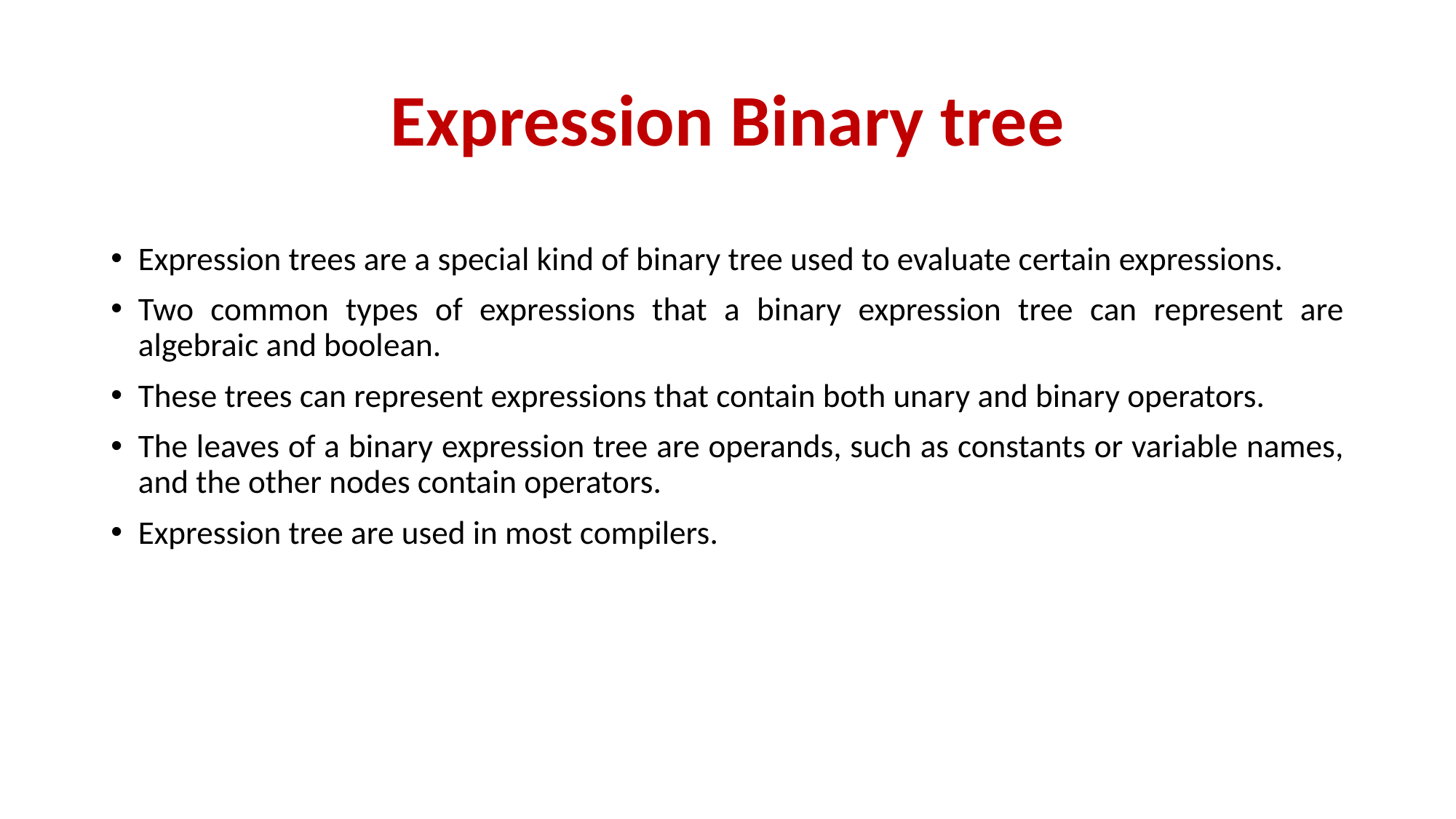

# Expression Binary tree
Expression trees are a special kind of binary tree used to evaluate certain expressions.
Two common types of expressions that a binary expression tree can represent are algebraic and boolean.
These trees can represent expressions that contain both unary and binary operators.
The leaves of a binary expression tree are operands, such as constants or variable names, and the other nodes contain operators.
Expression tree are used in most compilers.